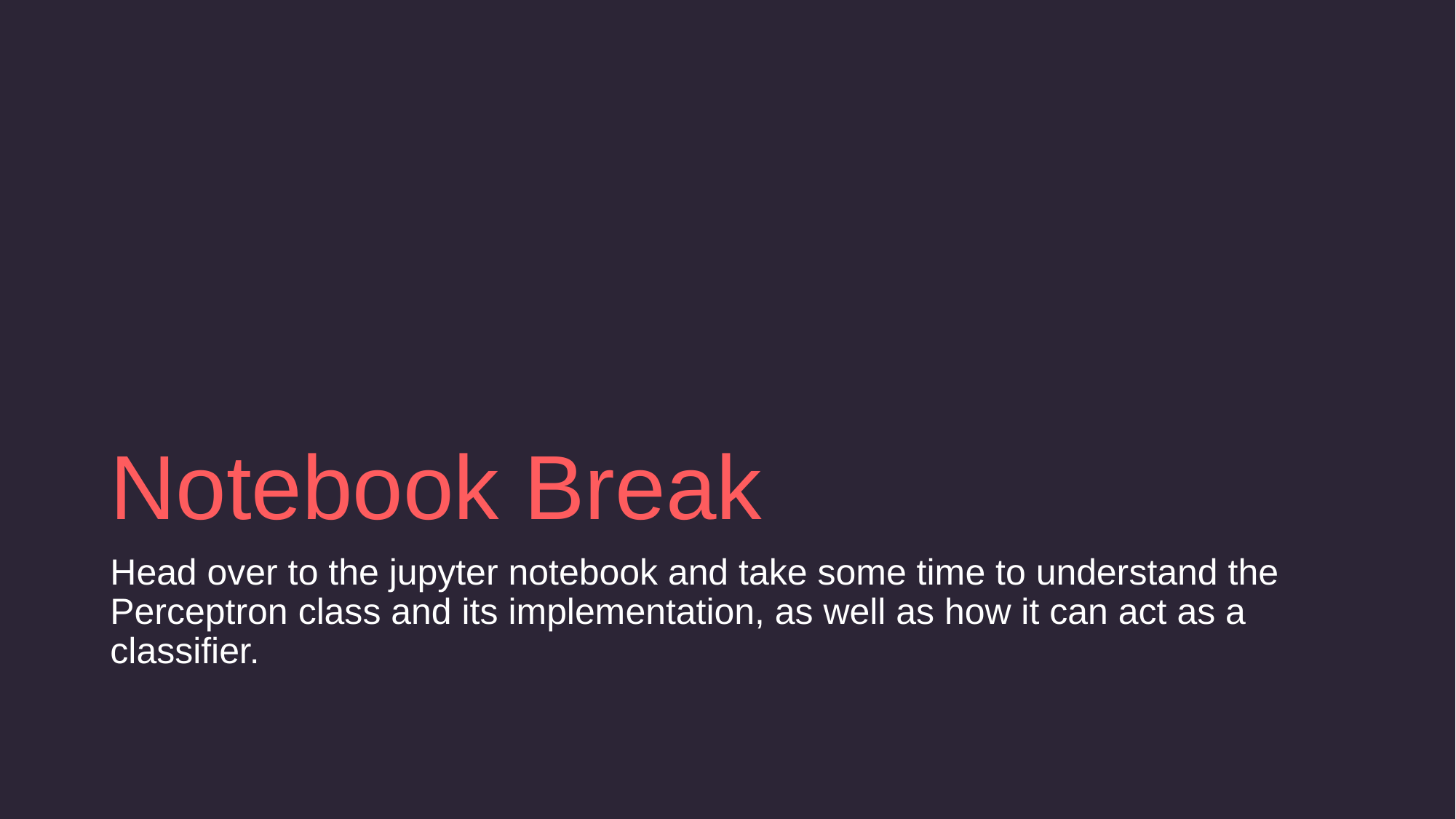

# Notebook Break
Head over to the jupyter notebook and take some time to understand the Perceptron class and its implementation, as well as how it can act as a classifier.